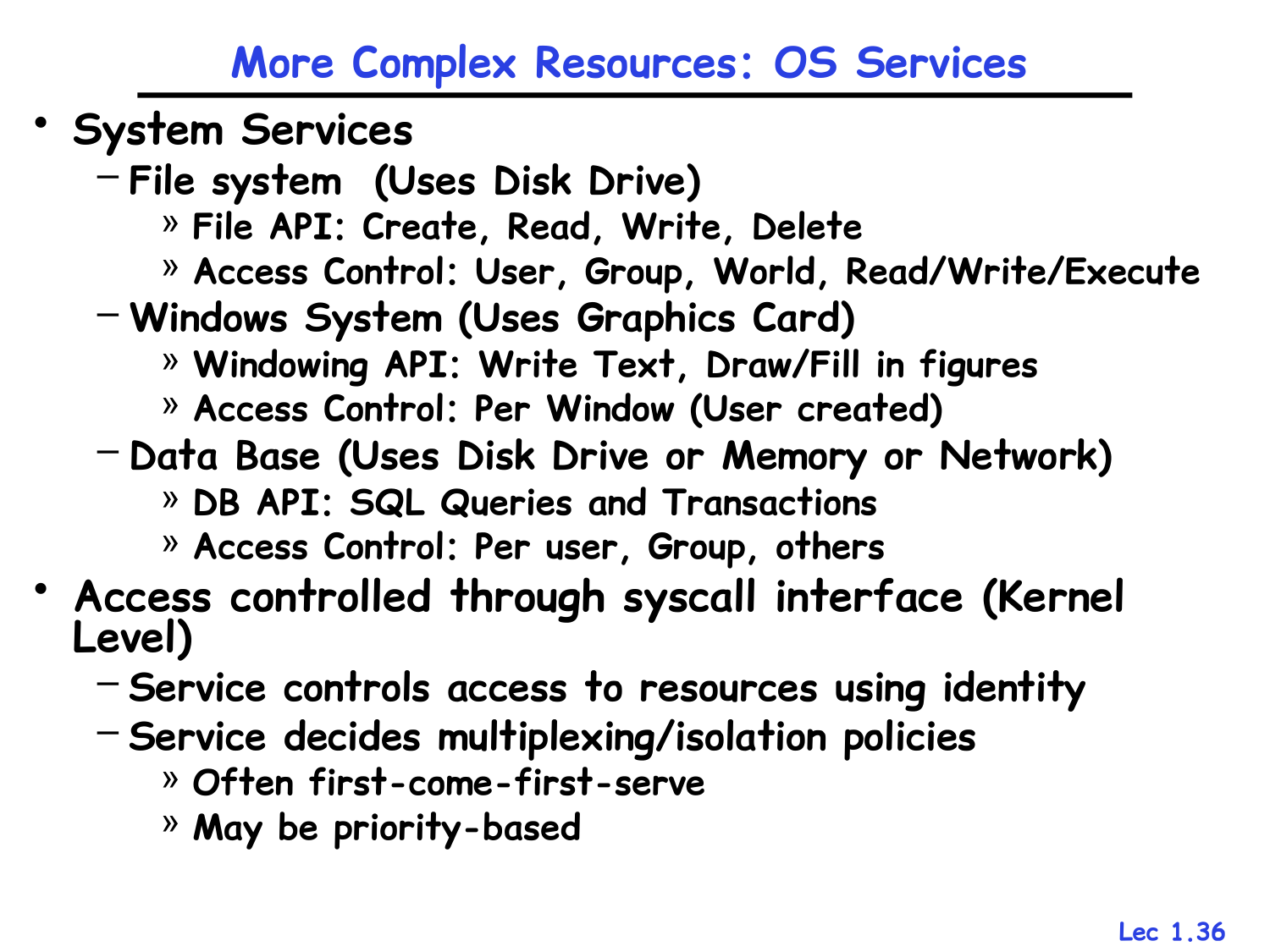

# More Complex Resources: OS Services
System Services
File system  (Uses Disk Drive)
File API: Create, Read, Write, Delete
Access Control: User, Group, World, Read/Write/Execute
Windows System (Uses Graphics Card)
Windowing API: Write Text, Draw/Fill in figures
Access Control: Per Window (User created)
Data Base (Uses Disk Drive or Memory or Network)
DB API: SQL Queries and Transactions
Access Control: Per user, Group, others
Access controlled through syscall interface (Kernel Level)
Service controls access to resources using identity
Service decides multiplexing/isolation policies
Often first-come-first-serve
May be priority-based